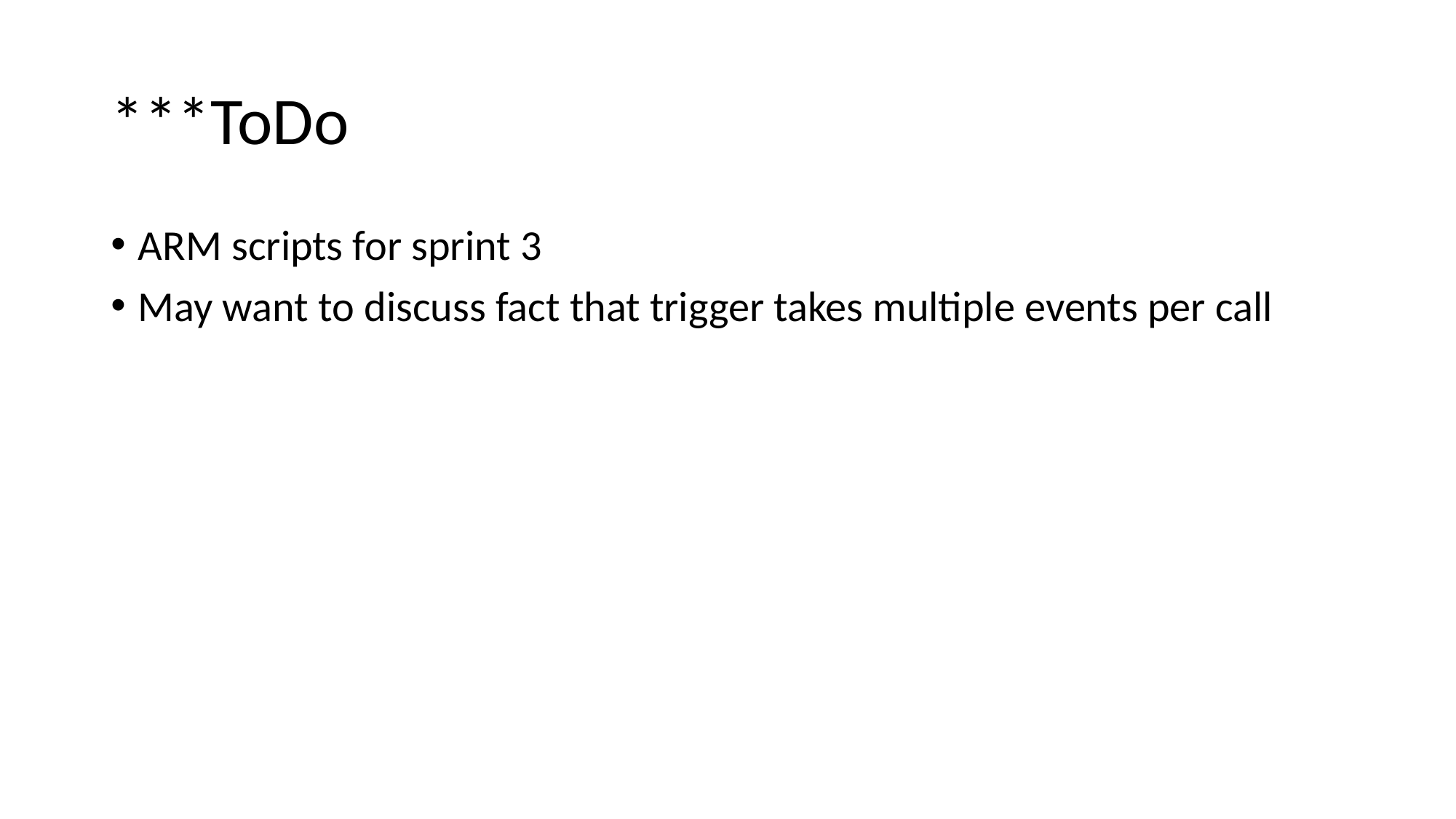

# ***ToDo
ARM scripts for sprint 3
May want to discuss fact that trigger takes multiple events per call